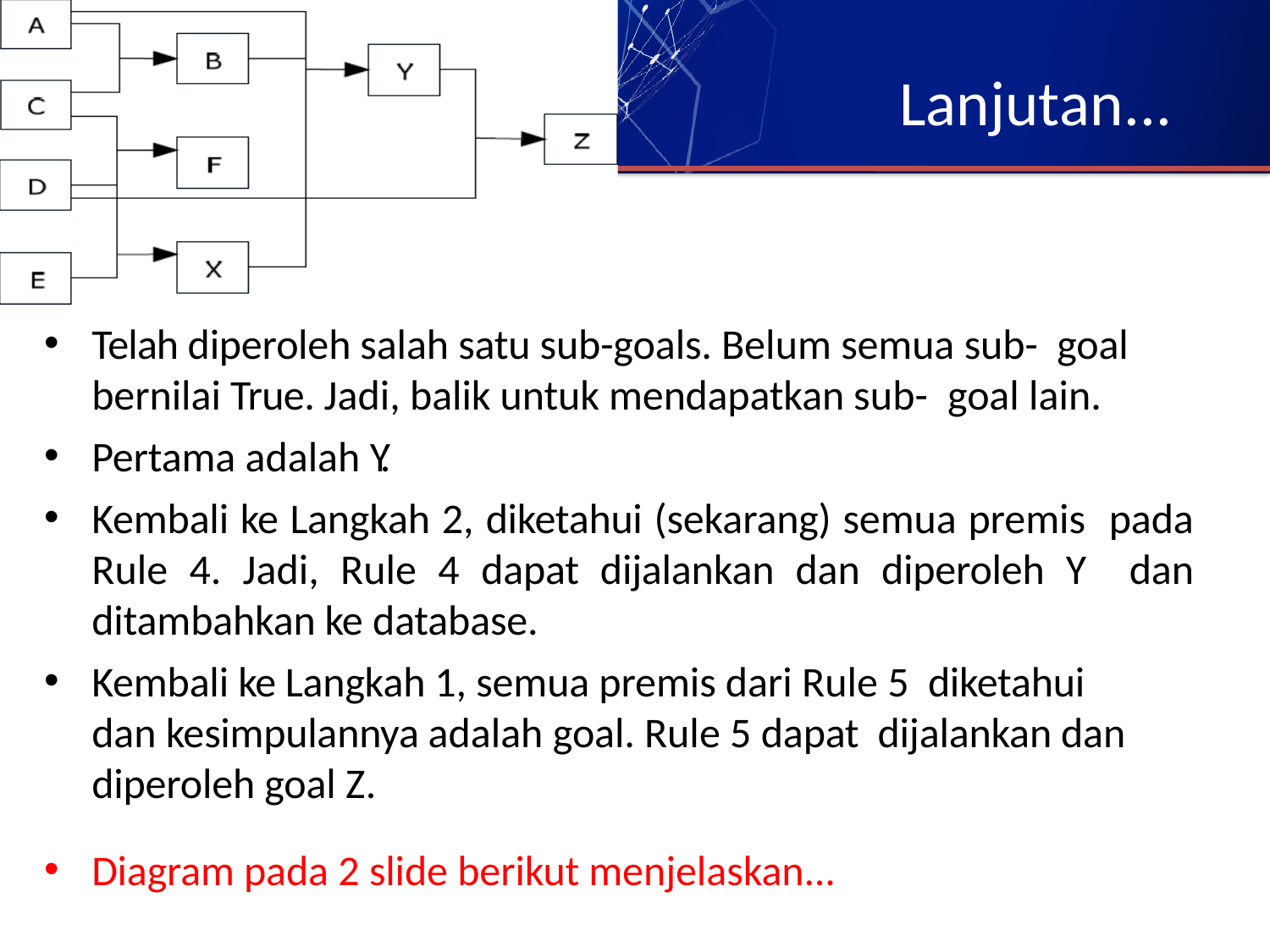

# Lanjutan...

Telah diperoleh salah satu sub-goals. Belum semua sub-  goal bernilai True. Jadi, balik untuk mendapatkan sub-  goal lain.
Pertama adalah Y.
Kembali ke Langkah 2, diketahui (sekarang) semua premis  pada Rule 4. Jadi, Rule 4 dapat dijalankan dan diperoleh Y  dan ditambahkan ke database.
Kembali ke Langkah 1, semua premis dari Rule 5  diketahui dan kesimpulannya adalah goal. Rule 5 dapat  dijalankan dan diperoleh goal Z.
Diagram pada 2 slide berikut menjelaskan...